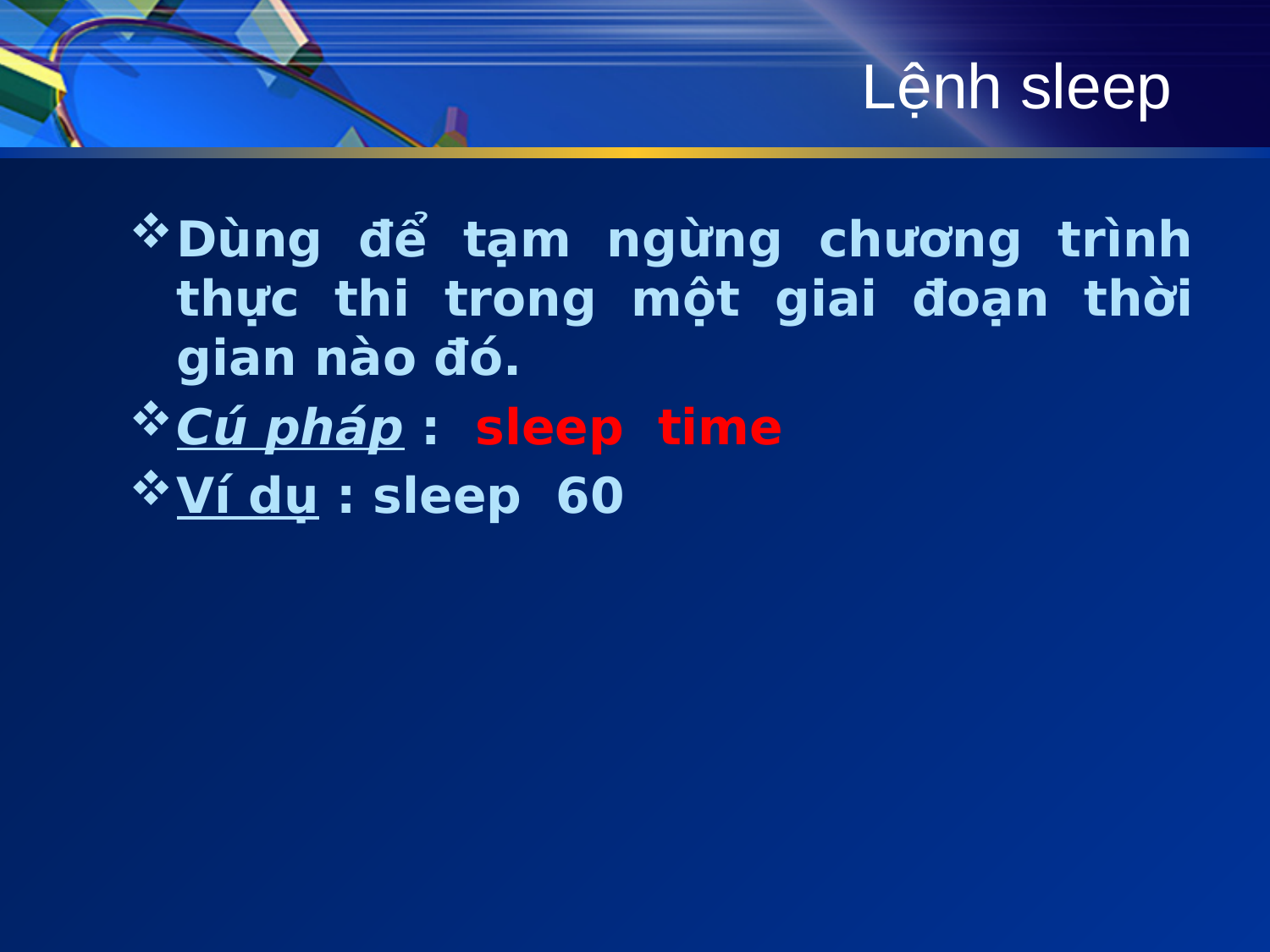

# Lệnh sleep
Dùng để tạm ngừng chương trình thực thi trong một giai đoạn thời gian nào đó.
Cú pháp :  sleep  time
Ví dụ : sleep  60